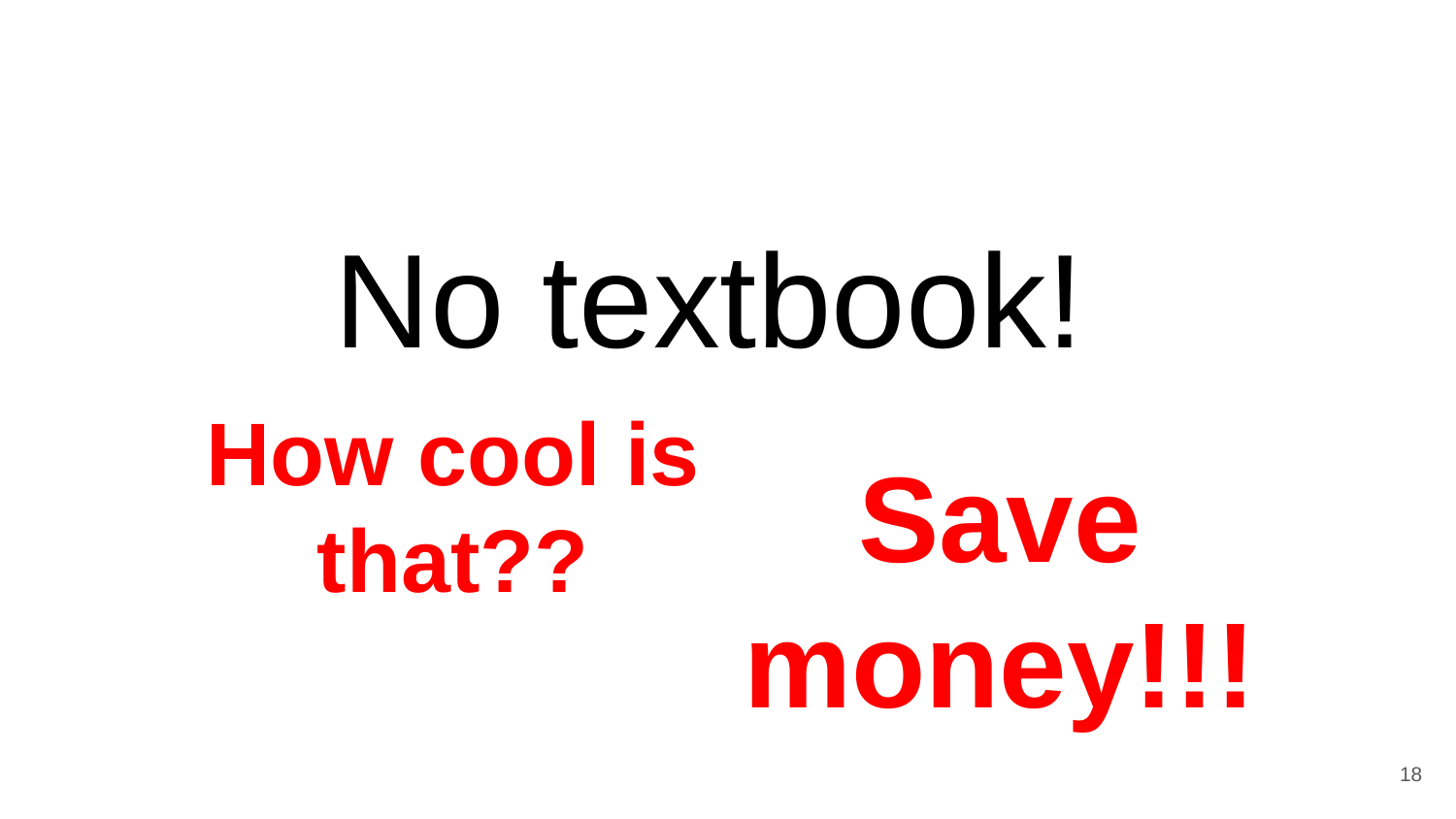

No textbook!
How cool is that??
Save money!!!
18